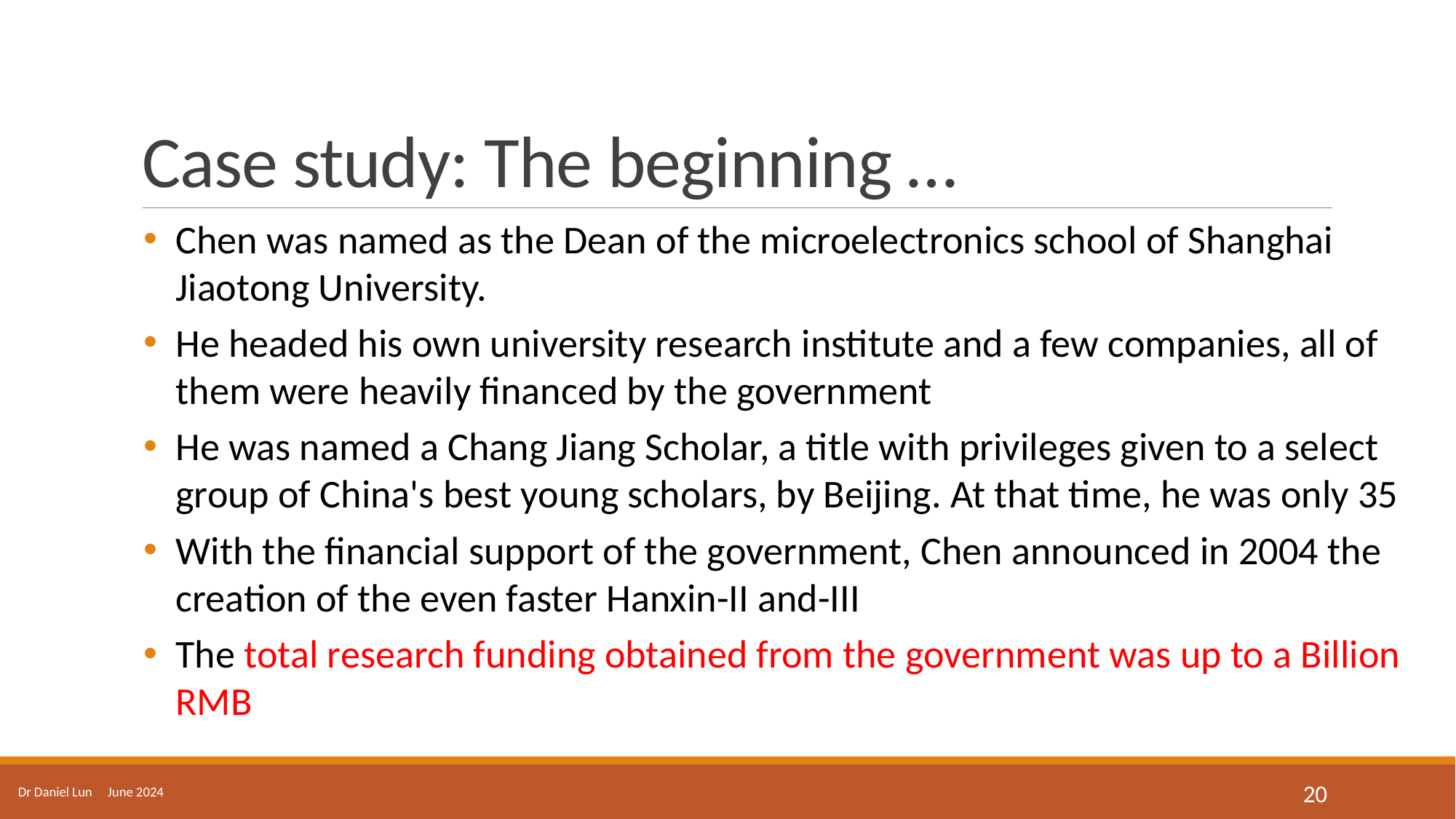

# Case study: The beginning …
Chen was named as the Dean of the microelectronics school of Shanghai Jiaotong University.
He headed his own university research institute and a few companies, all of them were heavily financed by the government
He was named a Chang Jiang Scholar, a title with privileges given to a select group of China's best young scholars, by Beijing. At that time, he was only 35
With the financial support of the government, Chen announced in 2004 the creation of the even faster Hanxin-II and-III
The total research funding obtained from the government was up to a Billion RMB
Dr Daniel Lun     June 2024
20